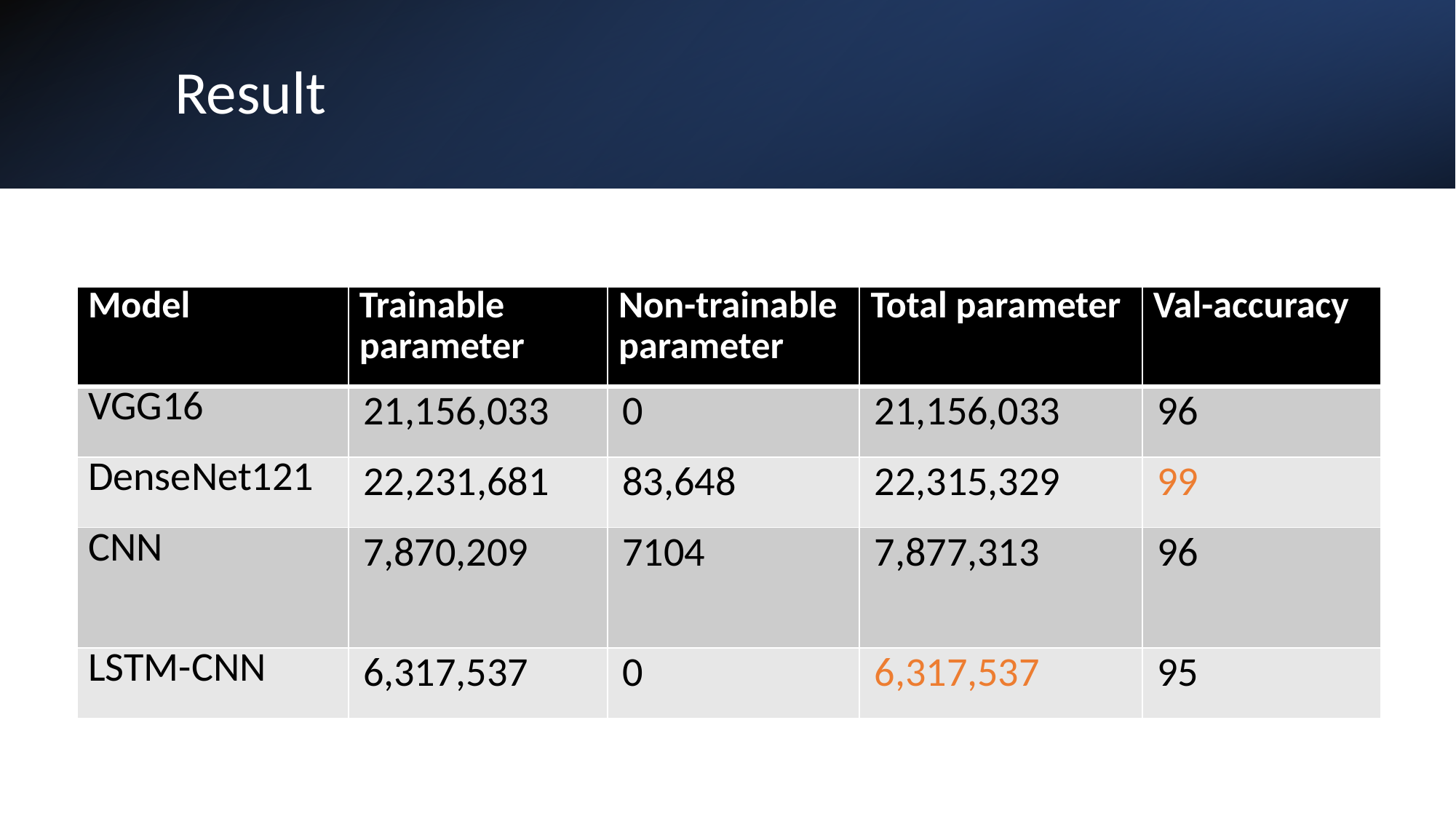

# Result
| Model | Trainable parameter | Non-trainable parameter | Total parameter | Val-accuracy |
| --- | --- | --- | --- | --- |
| VGG16 | 21,156,033 | 0 | 21,156,033 | 96 |
| DenseNet121 | 22,231,681 | 83,648 | 22,315,329 | 99 |
| CNN | 7,870,209 | 7104 | 7,877,313 | 96 |
| LSTM-CNN | 6,317,537 | 0 | 6,317,537 | 95 |